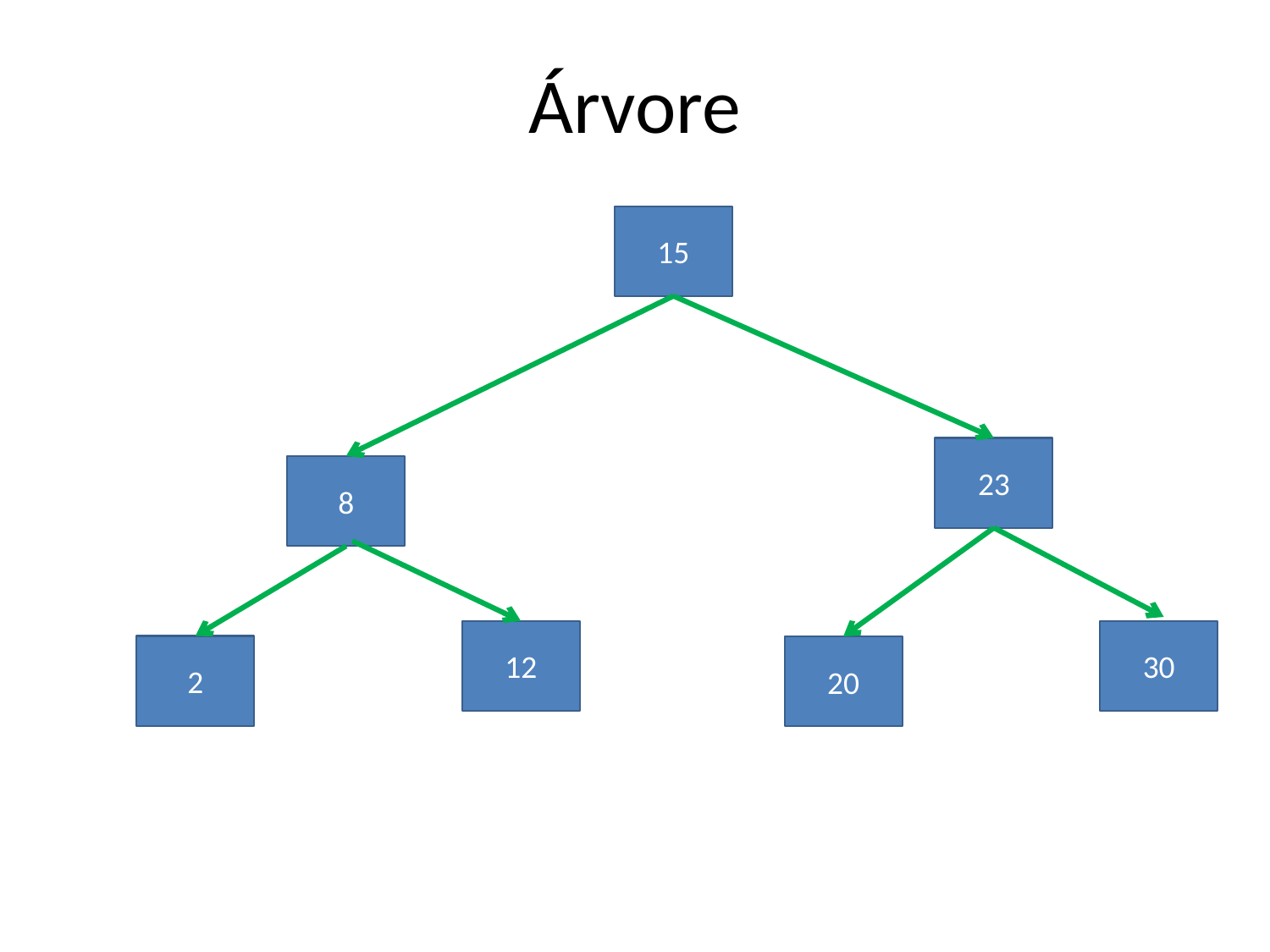

# Árvore
15
23
8
12
30
2
20